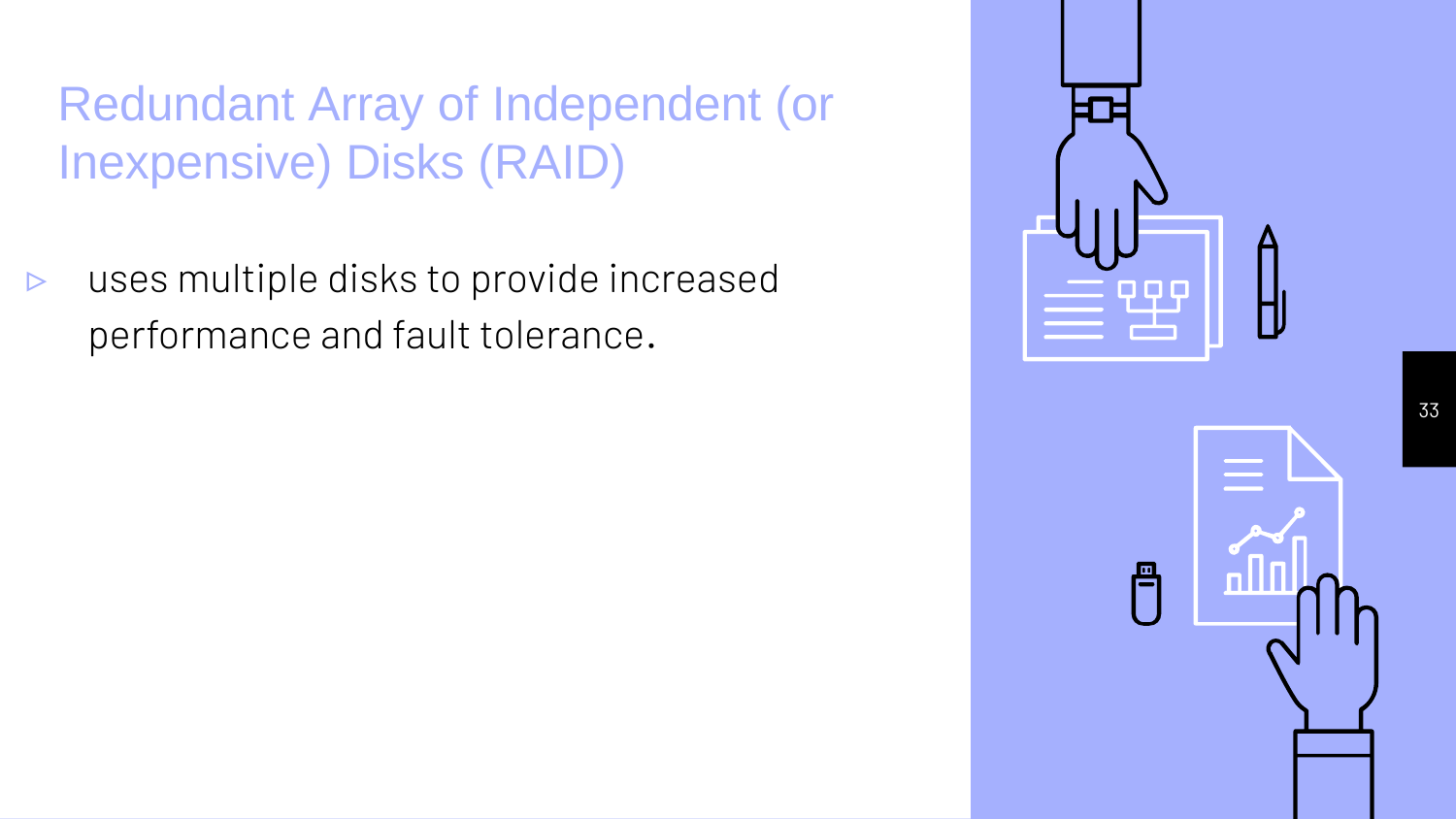

# Redundant Array of Independent (or Inexpensive) Disks (RAID)
uses multiple disks to provide increased performance and fault tolerance.
33